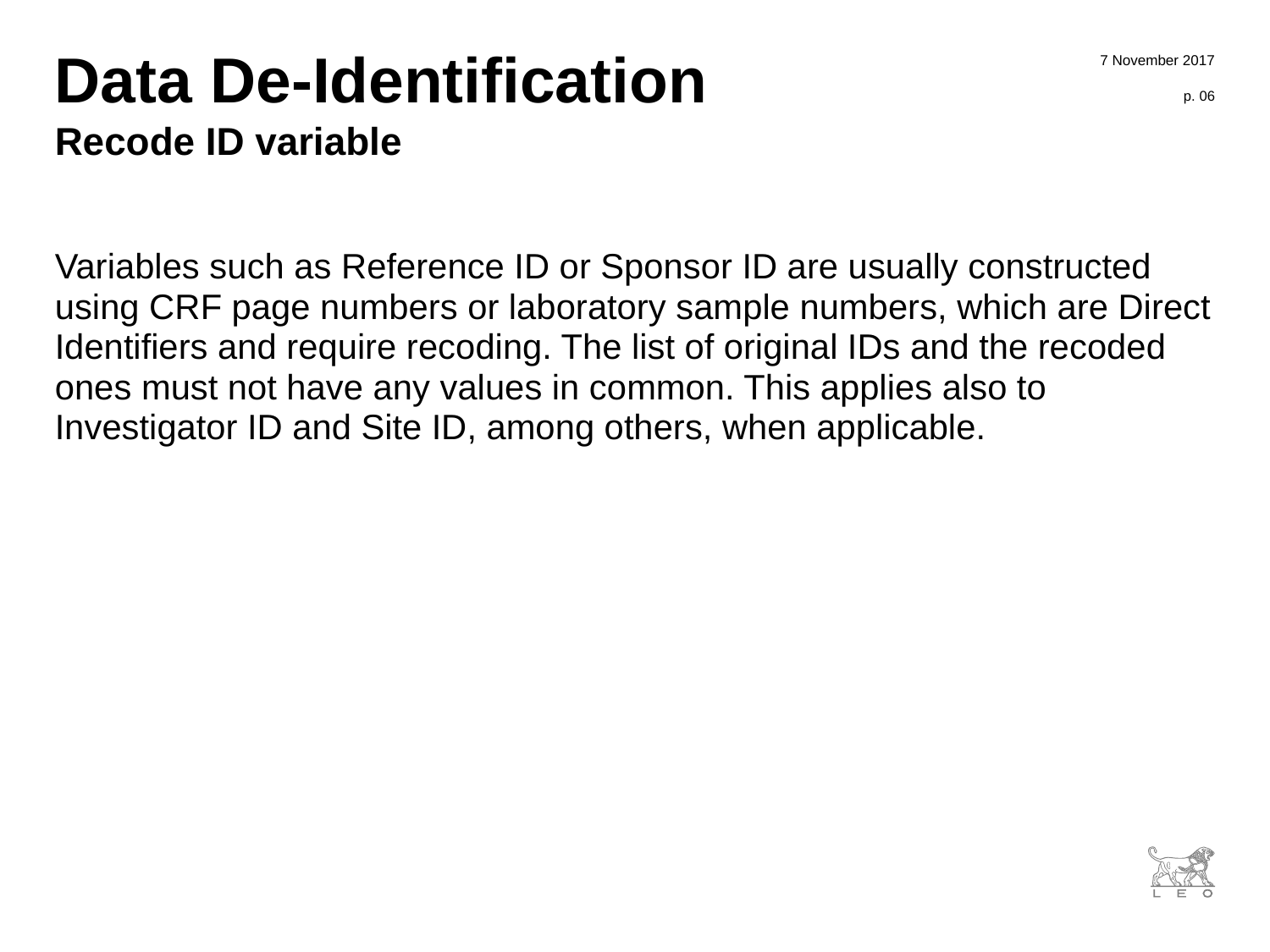

7 November 2017
# Data De-Identification
p. 06
Recode ID variable

Variables such as Reference ID or Sponsor ID are usually constructed using CRF page numbers or laboratory sample numbers, which are Direct Identifiers and require recoding. The list of original IDs and the recoded ones must not have any values in common. This applies also to Investigator ID and Site ID, among others, when applicable.